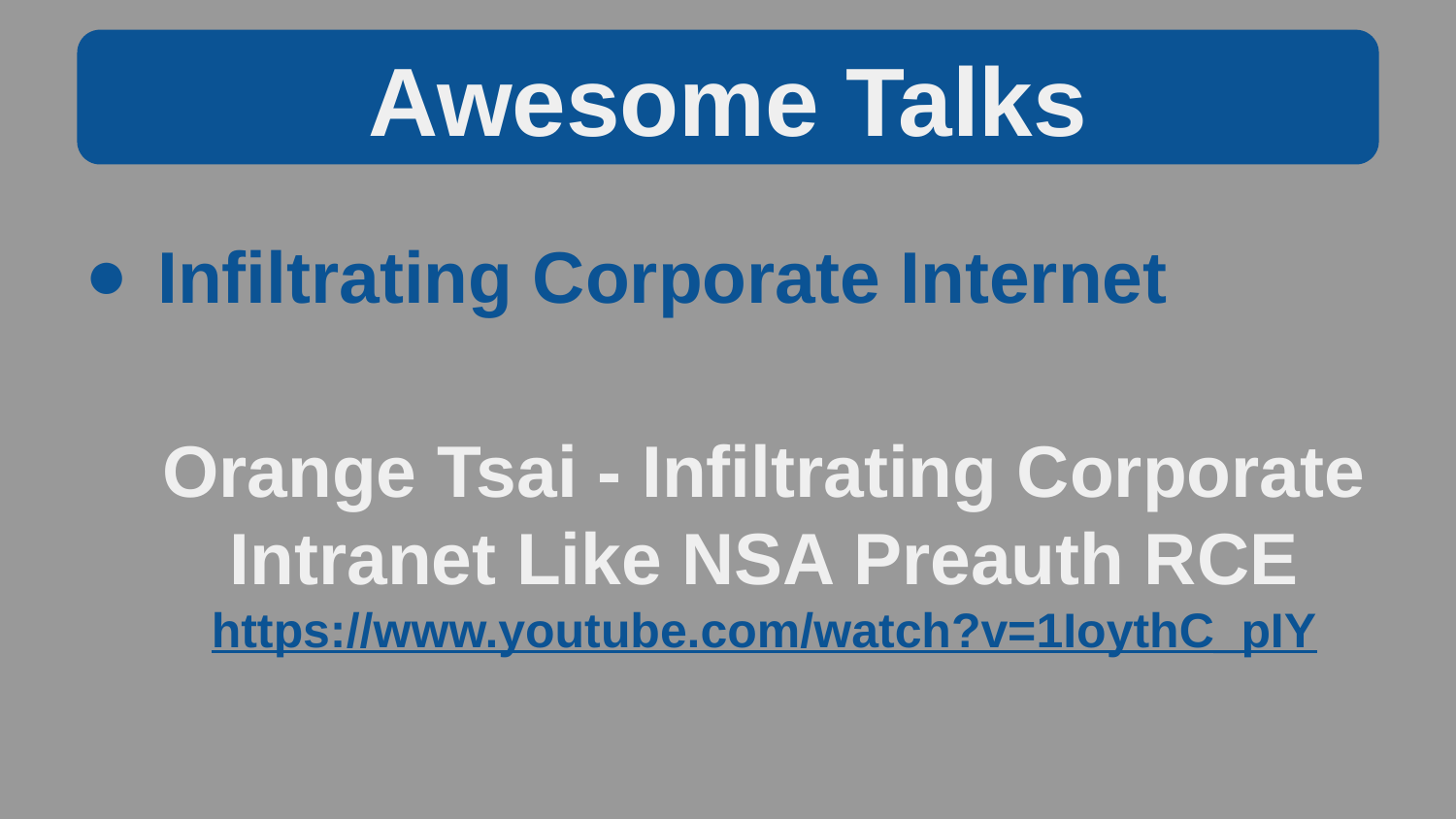

Awesome Talks
Infiltrating Corporate Internet
Orange Tsai - Infiltrating Corporate Intranet Like NSA Preauth RCE
https://www.youtube.com/watch?v=1IoythC_pIY